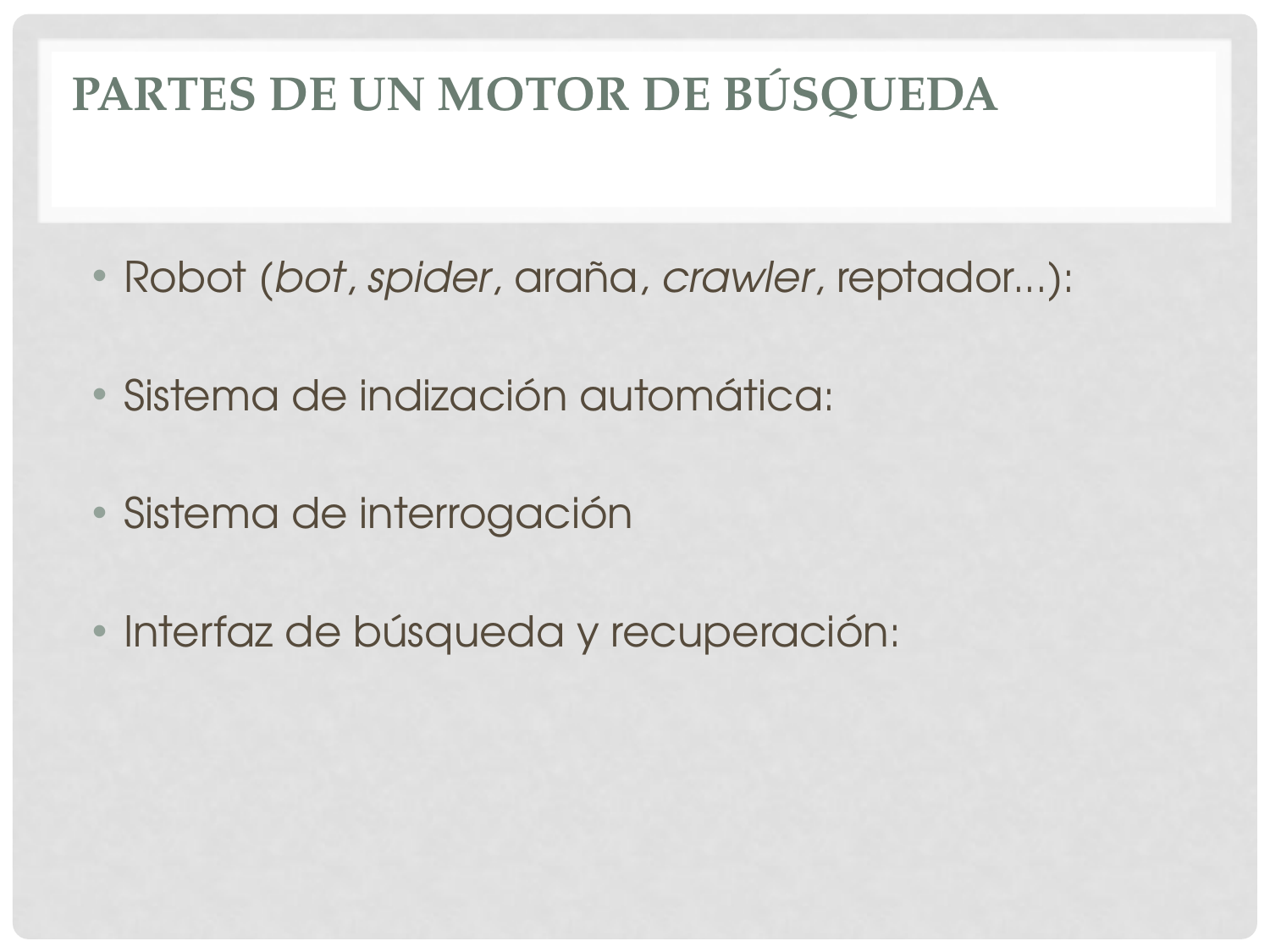

# Partes de un motor de búsqueda
Robot (bot, spider, araña, crawler, reptador...):

Sistema de indización automática:

Sistema de interrogación

Interfaz de búsqueda y recuperación: